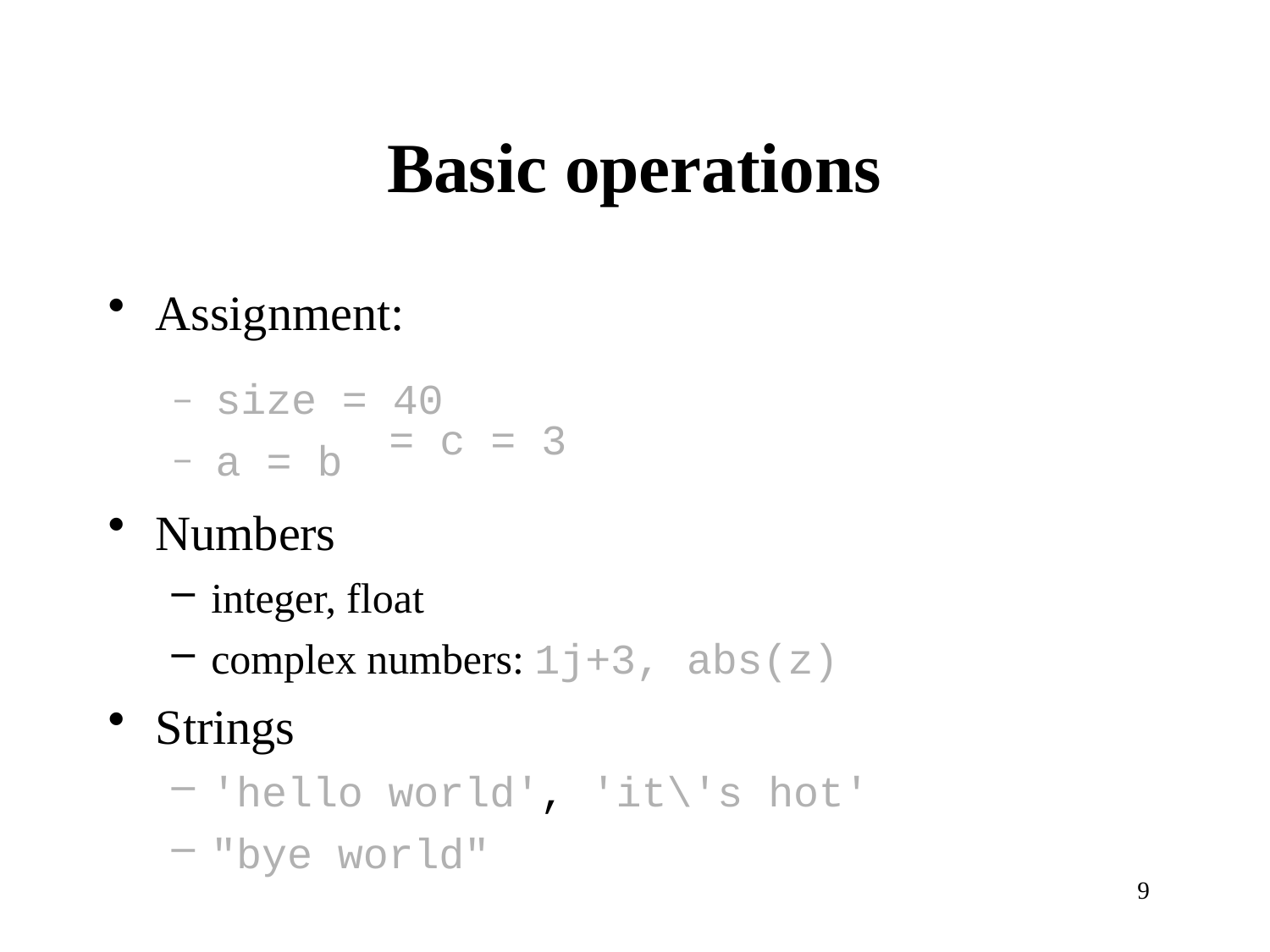

# Basic operations
Assignment:
– size = 40
– a = b
Numbers
integer, float
complex numbers: 1j+3, abs(z)
Strings
'hello world', 'it\'s hot'
"bye world"
= c = 3

9